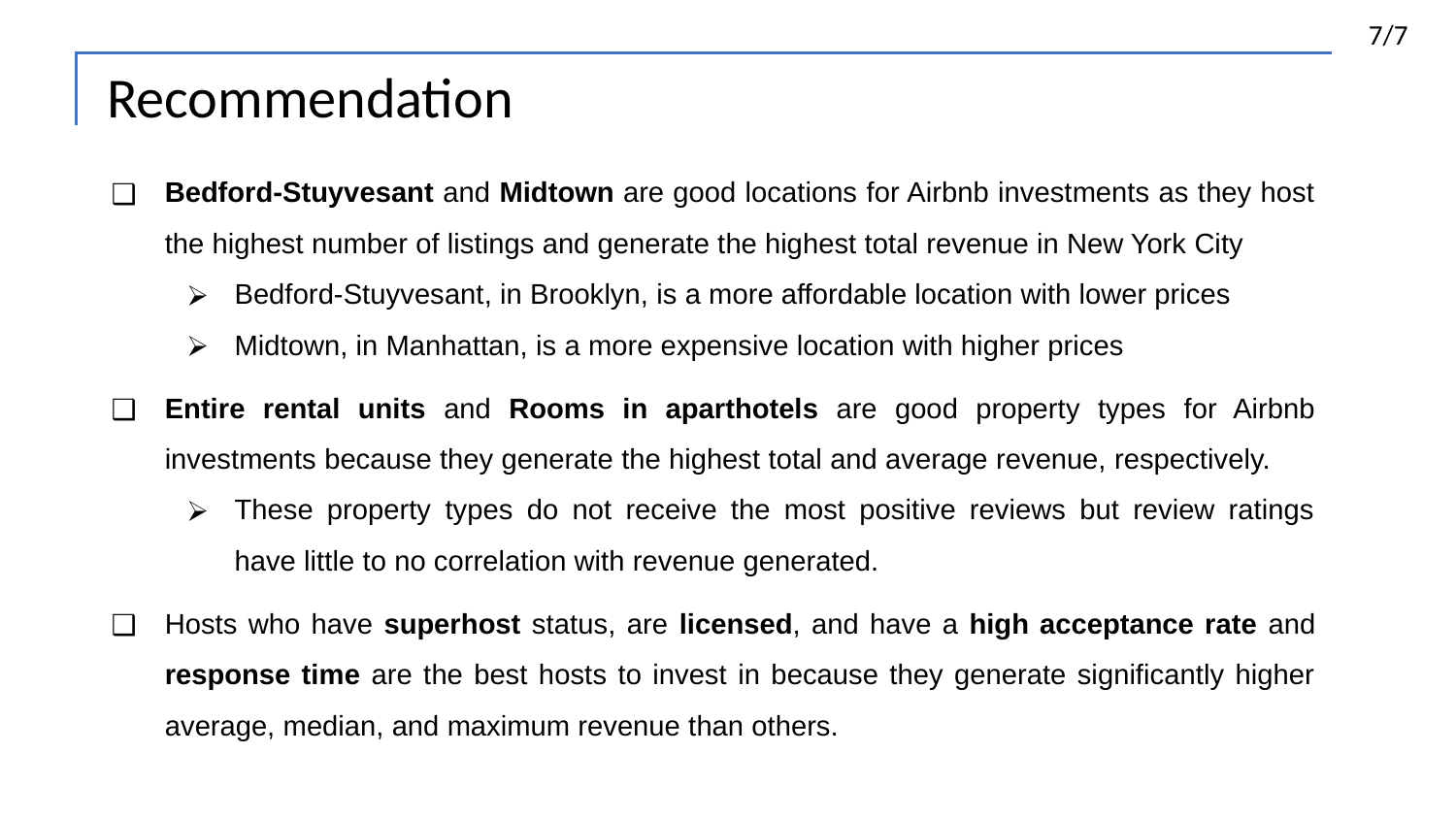

Recommendation
Bedford-Stuyvesant and Midtown are good locations for Airbnb investments as they host the highest number of listings and generate the highest total revenue in New York City
Bedford-Stuyvesant, in Brooklyn, is a more affordable location with lower prices
Midtown, in Manhattan, is a more expensive location with higher prices
Entire rental units and Rooms in aparthotels are good property types for Airbnb investments because they generate the highest total and average revenue, respectively.
These property types do not receive the most positive reviews but review ratings have little to no correlation with revenue generated.
Hosts who have superhost status, are licensed, and have a high acceptance rate and response time are the best hosts to invest in because they generate significantly higher average, median, and maximum revenue than others.